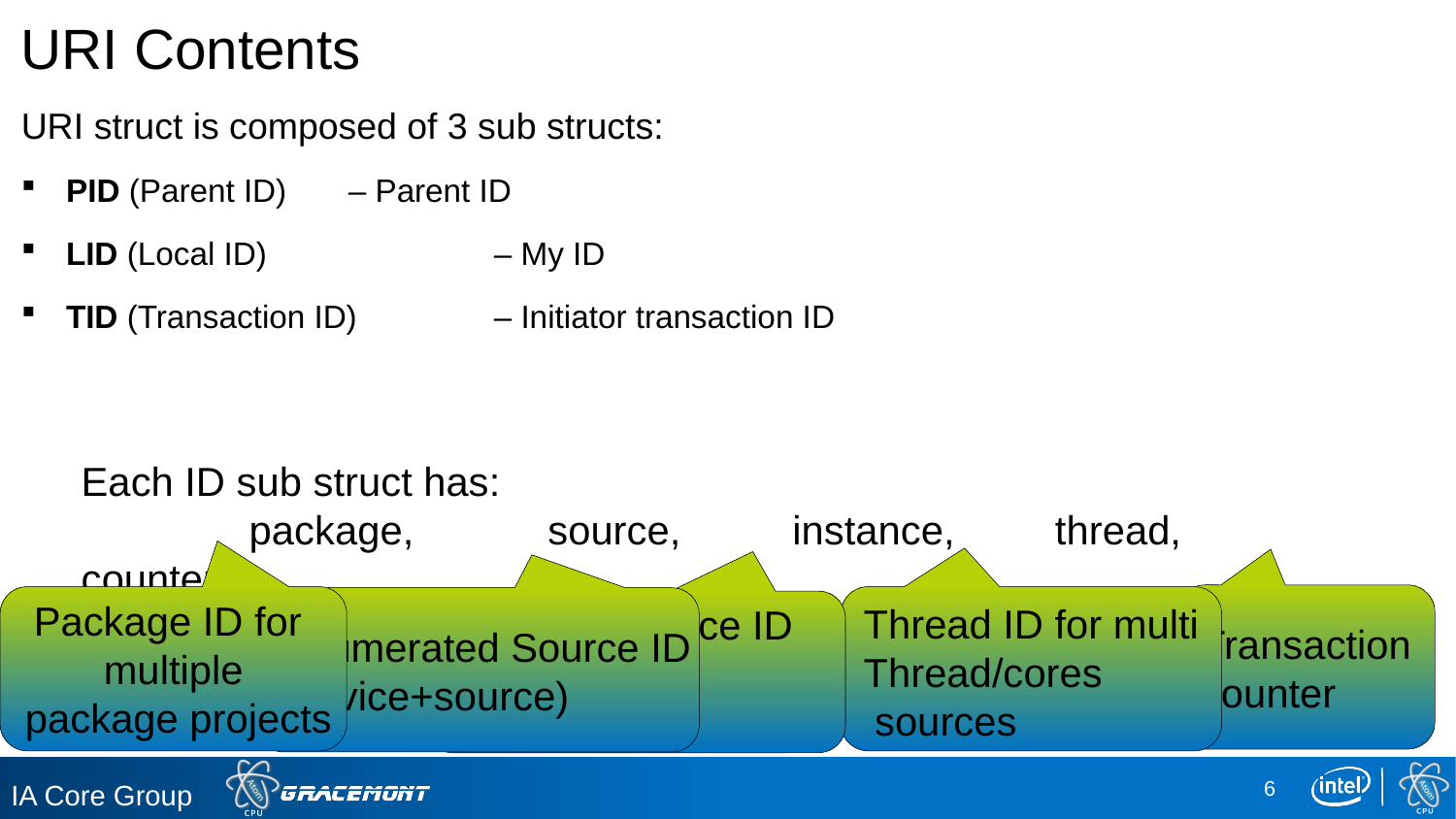

# URI Contents
URI struct is composed of 3 sub structs:
 PID (Parent ID) 	– Parent ID
 LID (Local ID)		– My ID
 TID (Transaction ID)	– Initiator transaction ID

Each ID sub struct has:
	  package,            source,          instance,         thread,            counter
Transaction
counter
Package ID for
multiple
 package projects

Thread ID for multi
Thread/cores
 sources

Enumerated Source ID
(device+source)

Source Instance ID
e.g.
Module #2